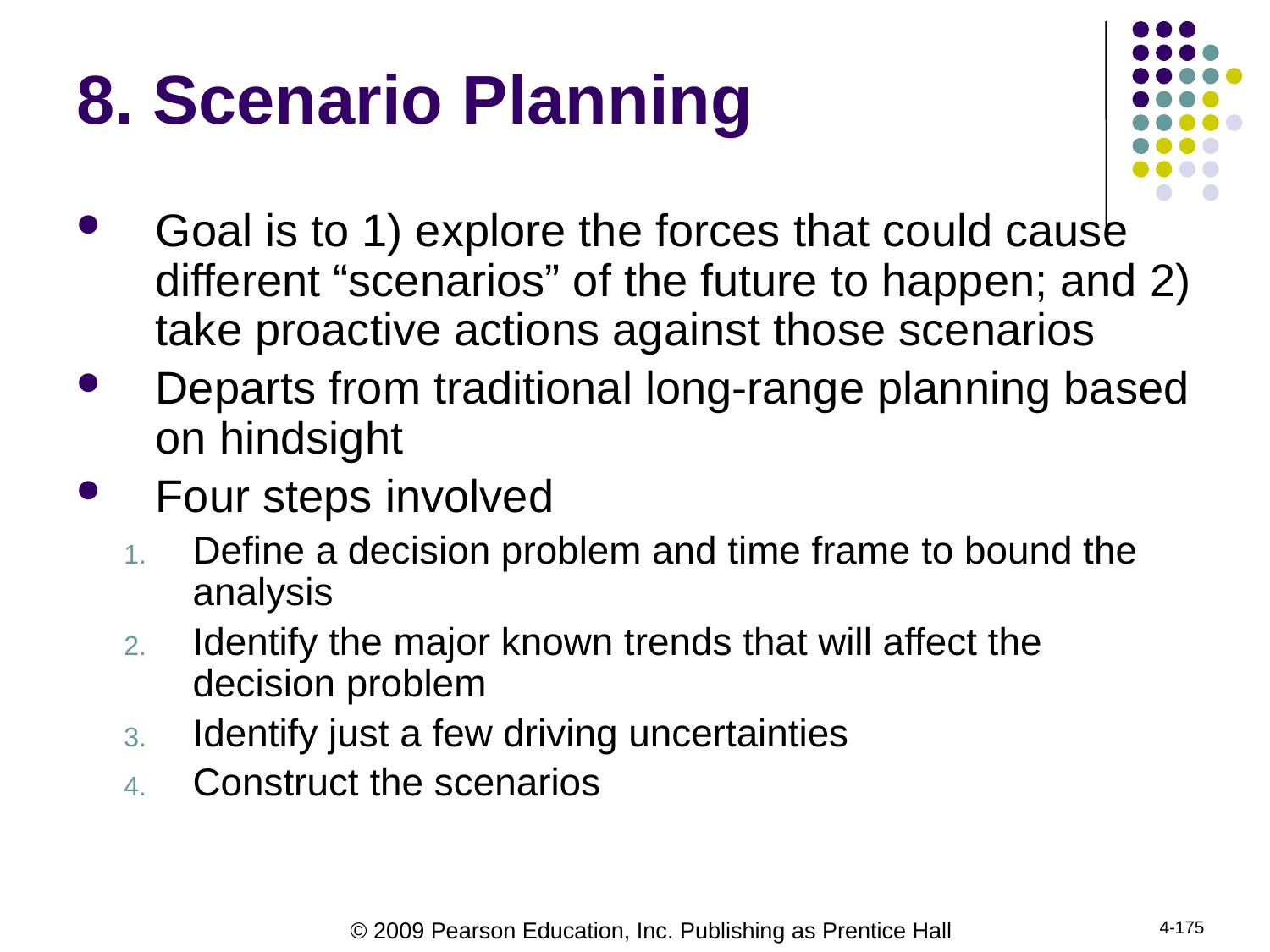

# 8. Scenario Planning
Goal is to 1) explore the forces that could cause different “scenarios” of the future to happen; and 2) take proactive actions against those scenarios
Departs from traditional long-range planning based on hindsight
Four steps involved
Define a decision problem and time frame to bound the analysis
Identify the major known trends that will affect the decision problem
Identify just a few driving uncertainties
Construct the scenarios
4-175